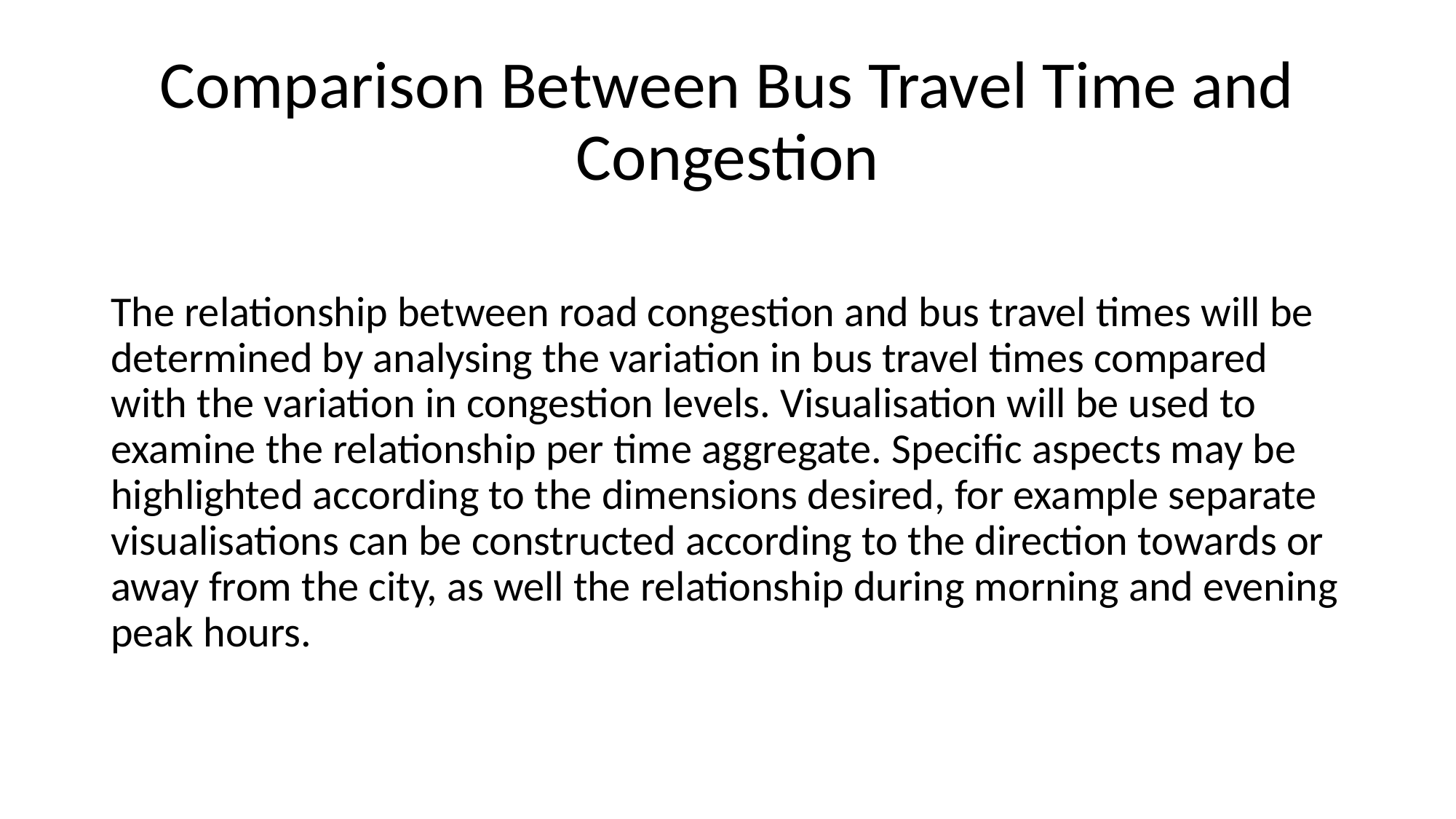

# Comparison Between Bus Travel Time and Congestion

The relationship between road congestion and bus travel times will be determined by analysing the variation in bus travel times compared with the variation in congestion levels. Visualisation will be used to examine the relationship per time aggregate. Specific aspects may be highlighted according to the dimensions desired, for example separate visualisations can be constructed according to the direction towards or away from the city, as well the relationship during morning and evening peak hours.